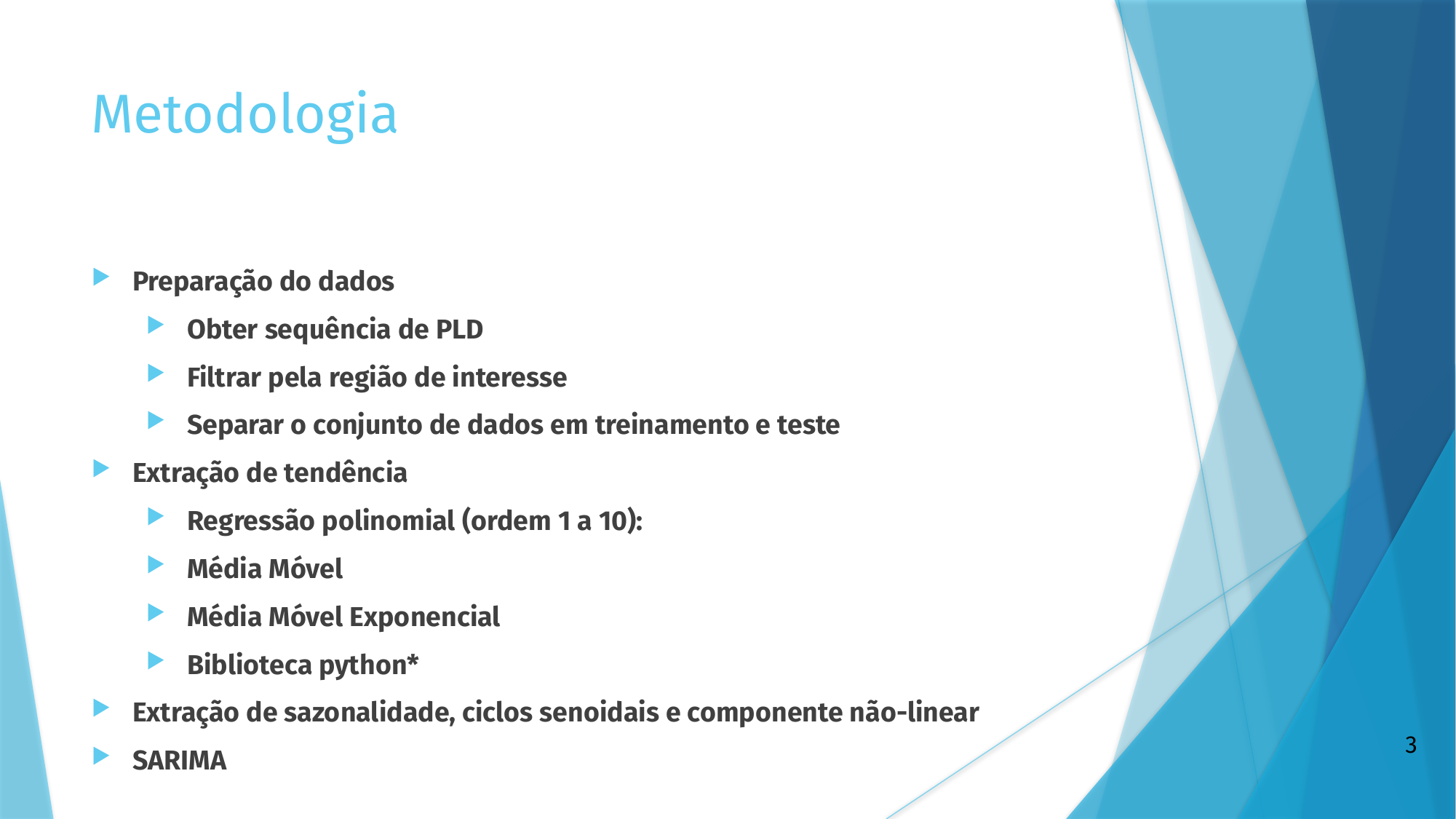

Metodologia
Preparação do dados
Obter sequência de PLD
Filtrar pela região de interesse
Separar o conjunto de dados em treinamento e teste
Extração de tendência
Regressão polinomial (ordem 1 a 10):
Média Móvel
Média Móvel Exponencial
Biblioteca python*
Extração de sazonalidade, ciclos senoidais e componente não-linear
SARIMA